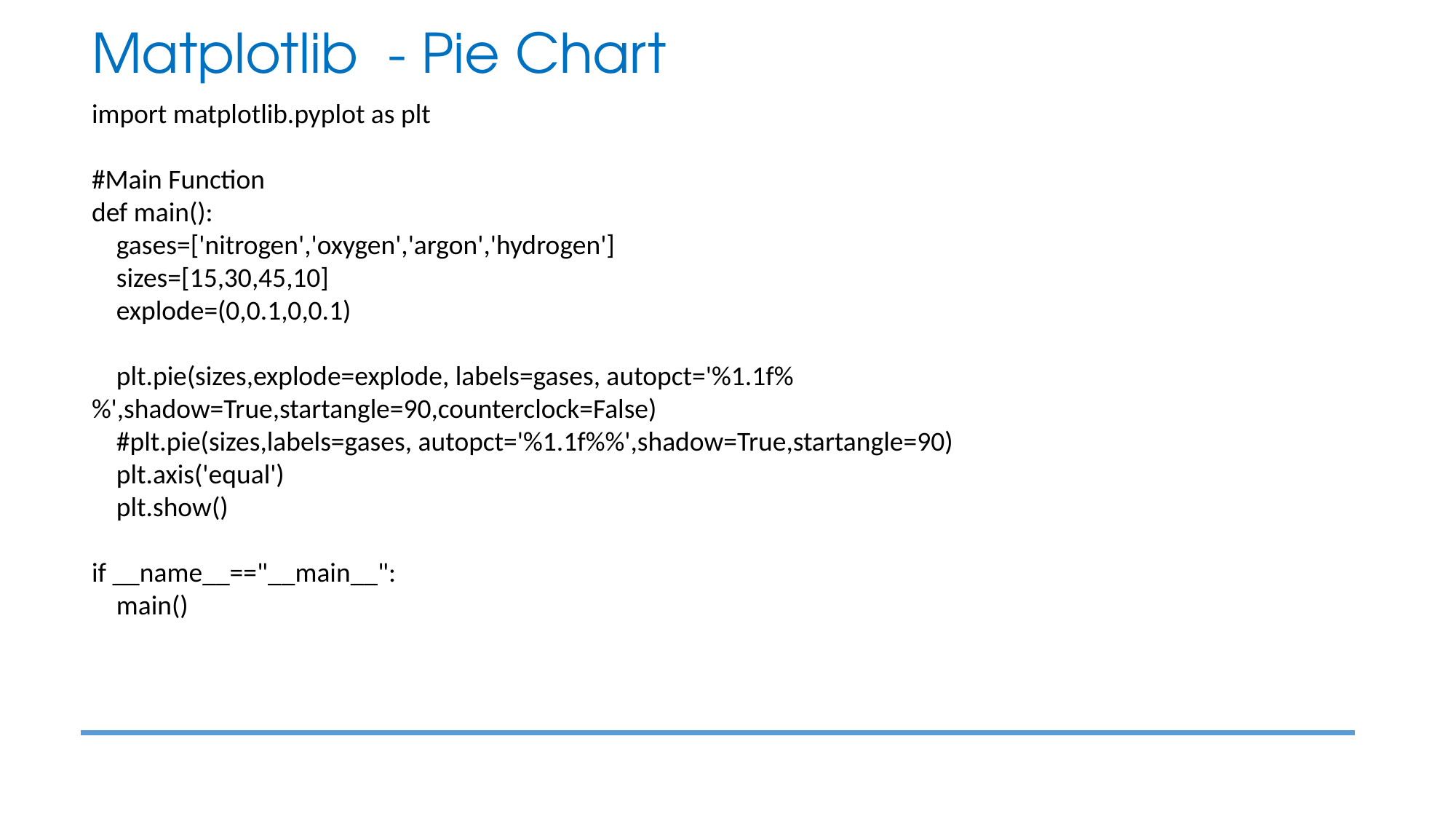

Matplotlib  - Pie Chart

import matplotlib.pyplot as plt

#Main Function
def main():
    gases=['nitrogen','oxygen','argon','hydrogen']
    sizes=[15,30,45,10]
    explode=(0,0.1,0,0.1)

    plt.pie(sizes,explode=explode, labels=gases, autopct='%1.1f%%',shadow=True,startangle=90,counterclock=False)
    #plt.pie(sizes,labels=gases, autopct='%1.1f%%',shadow=True,startangle=90)
    plt.axis('equal')
    plt.show()

if __name__=="__main__":
    main()